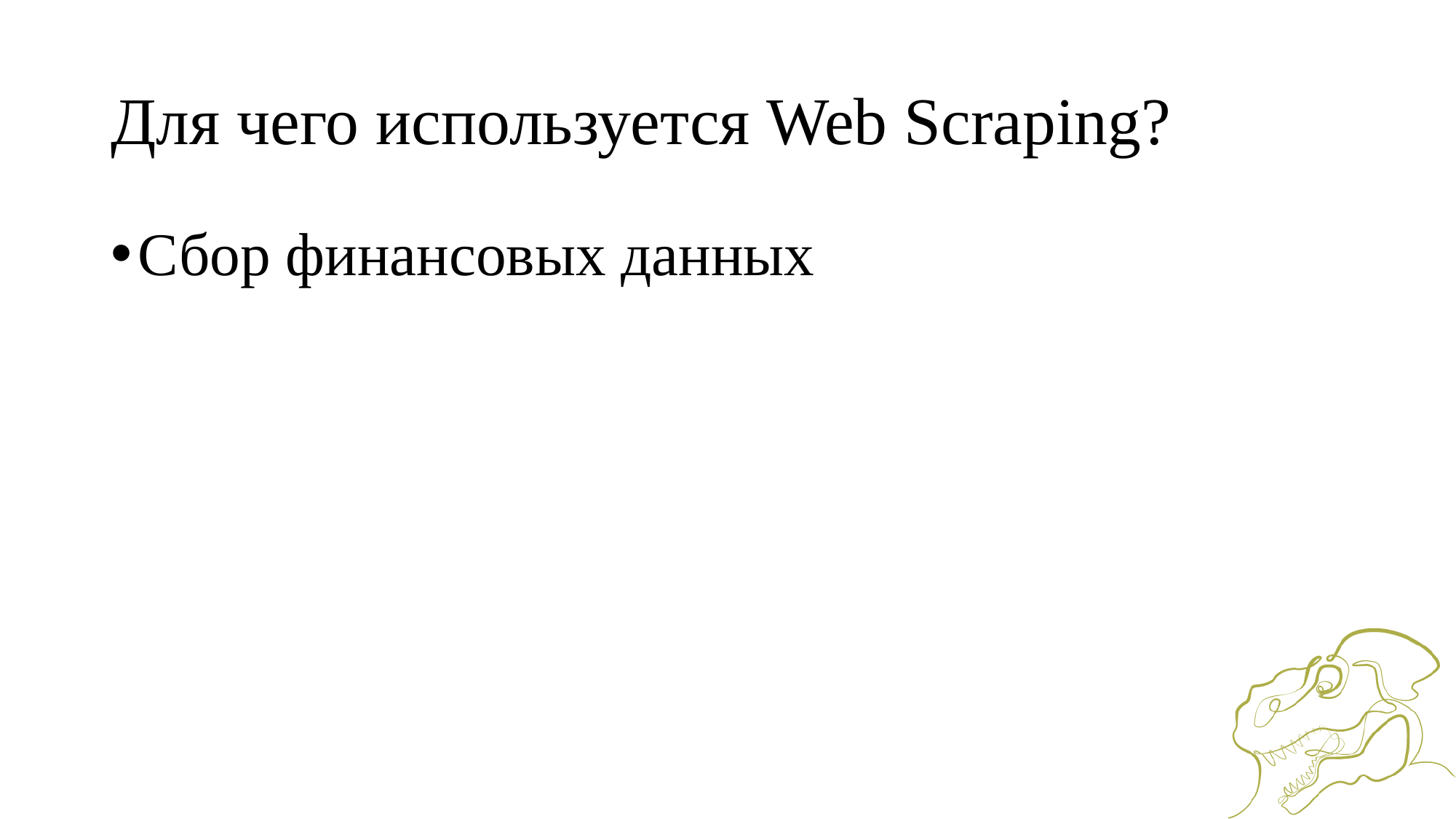

# Для чего используется Web Scraping?
Сбор финансовых данных